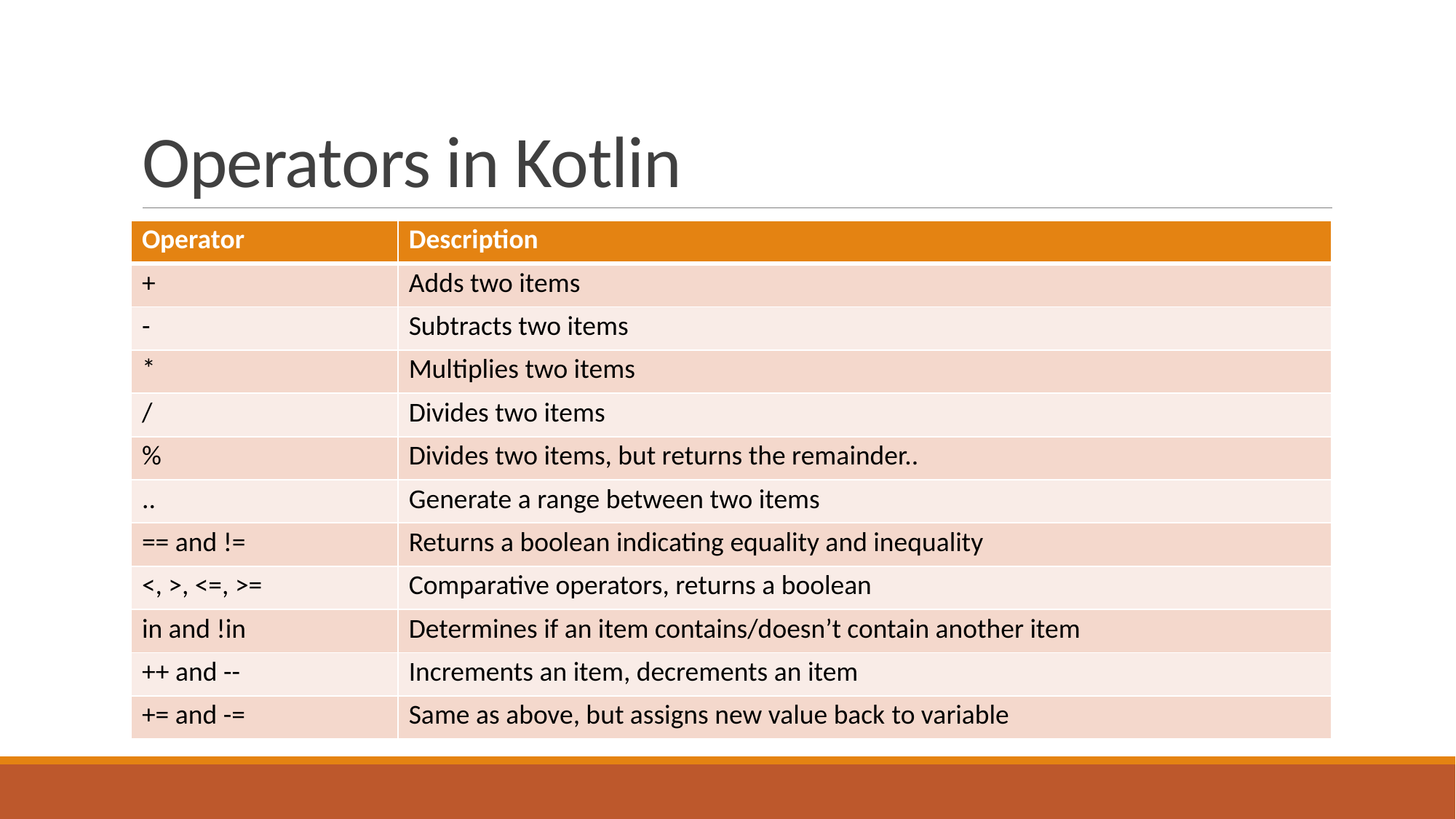

# Operators in Kotlin
| Operator​ | Description​ |
| --- | --- |
| +​ | Adds two items​ |
| -​ | Subtracts two items​ |
| \*​ | Multiplies two items​ |
| /​ | Divides two items​ |
| %​ | Divides two items, but returns the remainder..​ |
| ..​ | Generate a range between two items​ |
| == and !=​ | Returns a boolean indicating equality and inequality​ |
| <, >, <=, >=​ | Comparative operators, returns a boolean​ |
| in and !in​ | Determines if an item contains/doesn’t contain another item​ |
| ++ and --​ | Increments an item, decrements an item​ |
| += and -=​ | Same as above, but assigns new value back​ to variable |